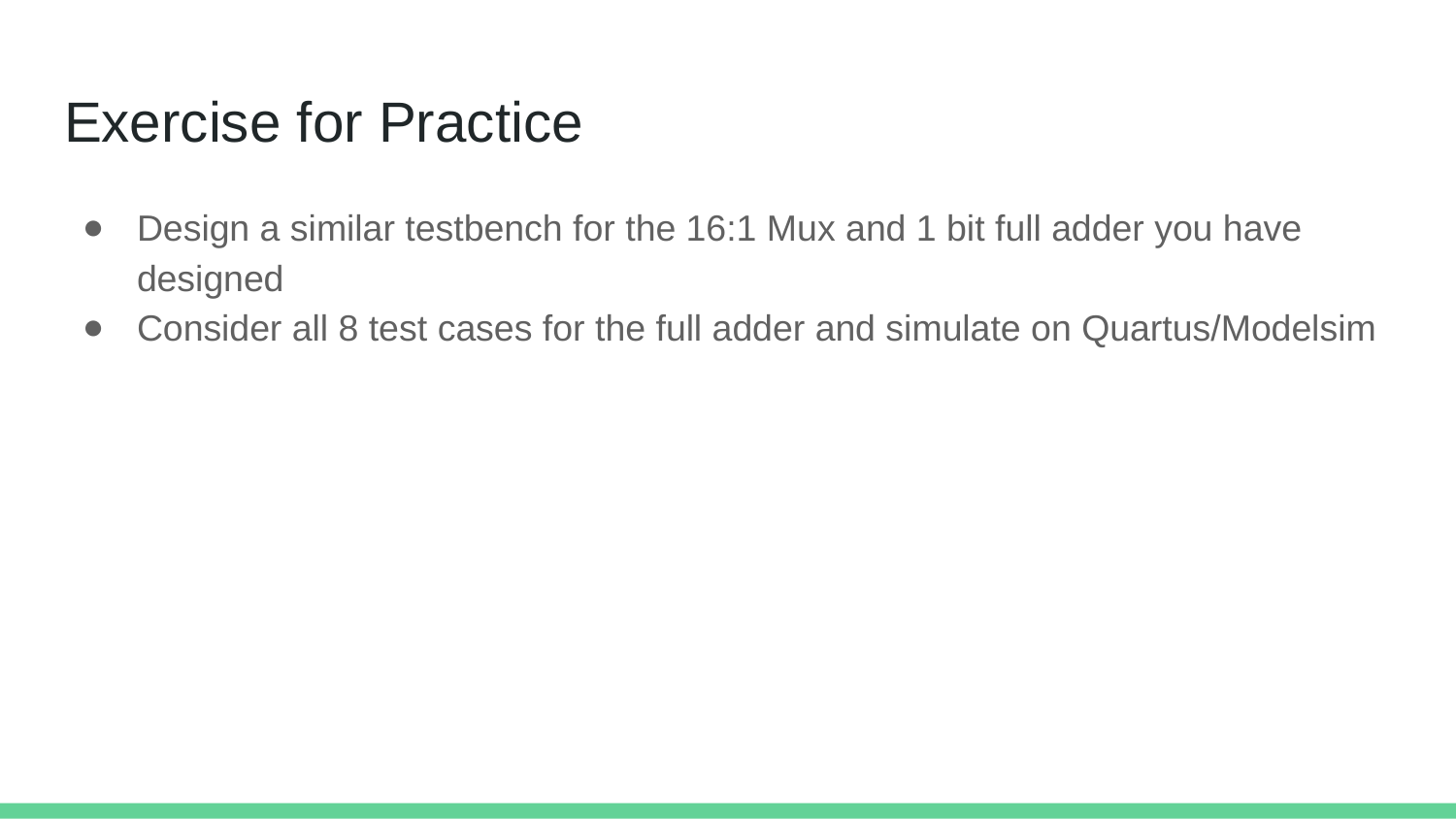

# Exercise for Practice
Design a similar testbench for the 16:1 Mux and 1 bit full adder you have designed
Consider all 8 test cases for the full adder and simulate on Quartus/Modelsim